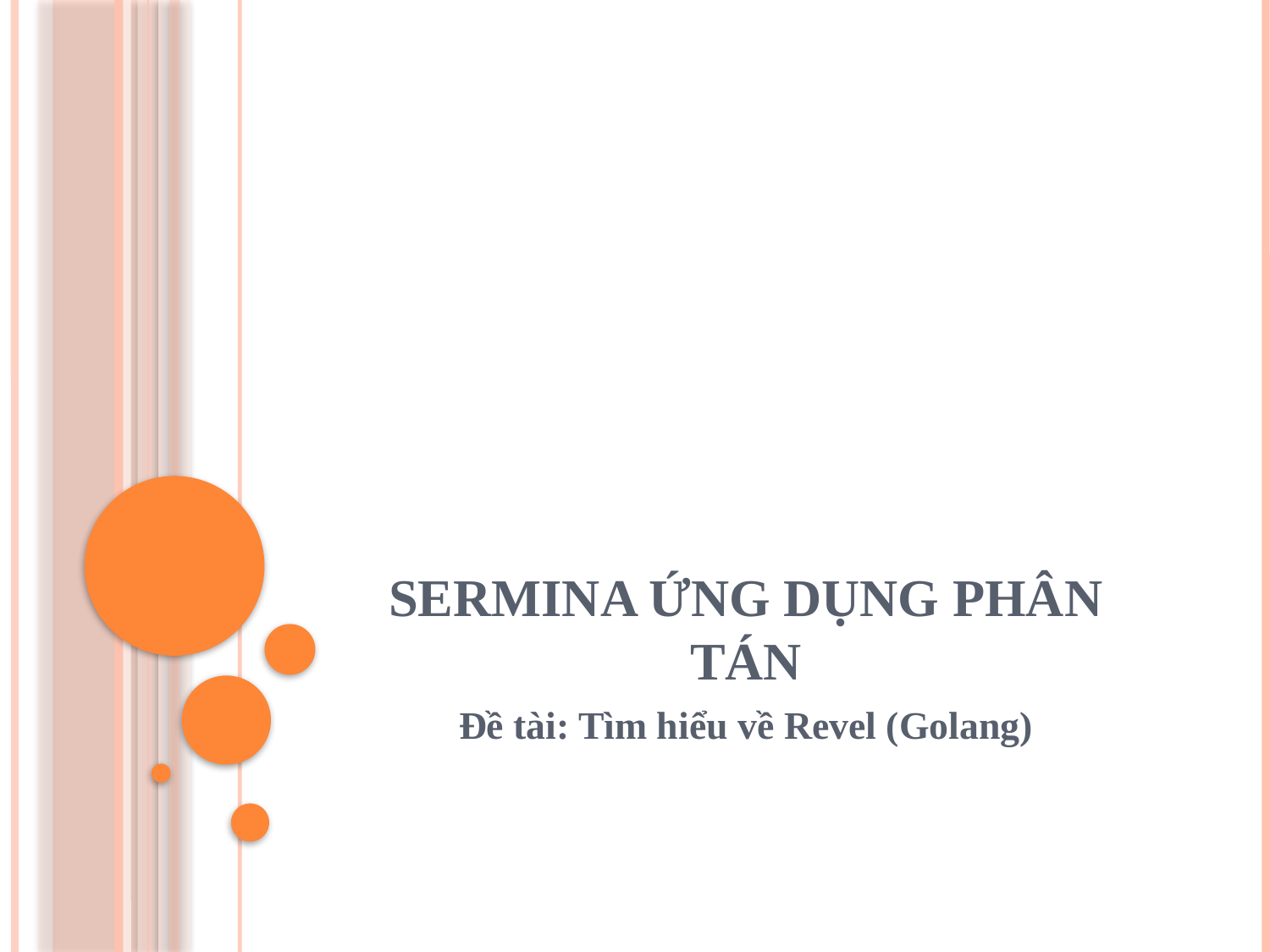

# SERMINA ỨNG DỤNG PHÂN TÁN
Đề tài: Tìm hiểu về Revel (Golang)